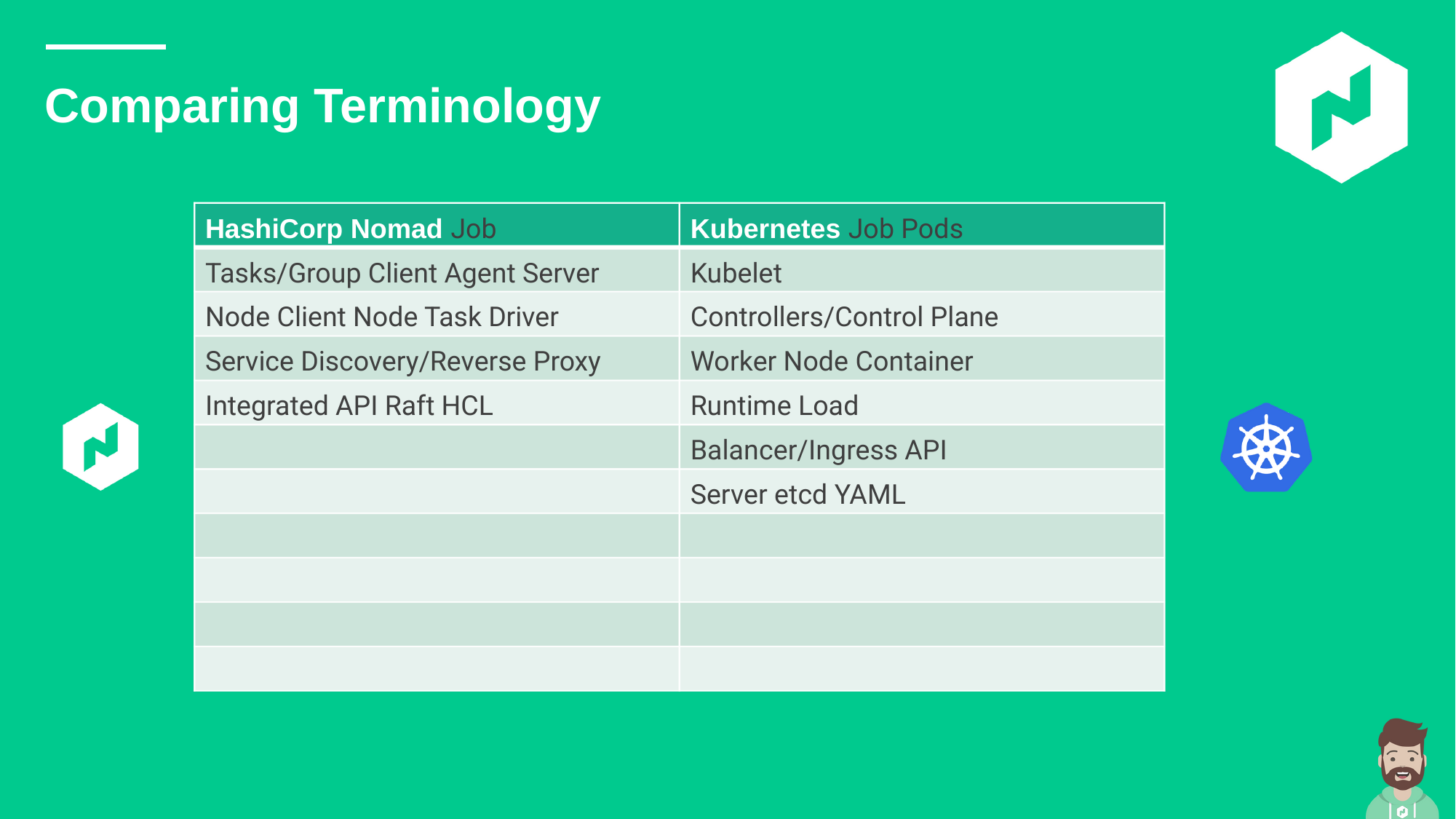

Comparing Terminology

HashiCorp Nomad Job Tasks/Group Client Agent Server Node Client Node Task Driver Service Discovery/Reverse Proxy Integrated API Raft HCL
Kubernetes Job Pods Kubelet Controllers/Control Plane Worker Node Container Runtime Load Balancer/Ingress API Server etcd YAML